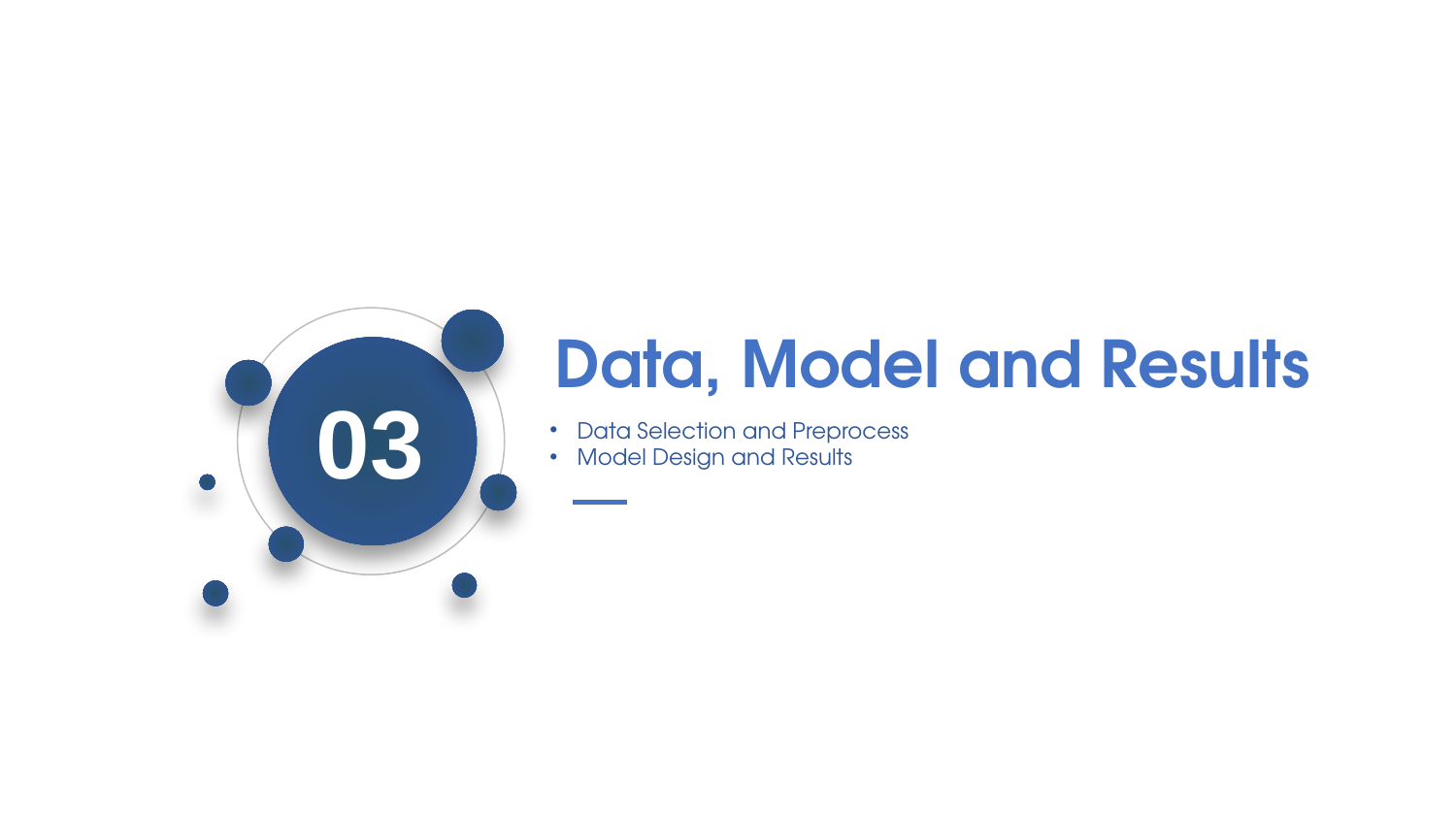

Data, Model and Results

03
Data Selection and Preprocess
Model Design and Results